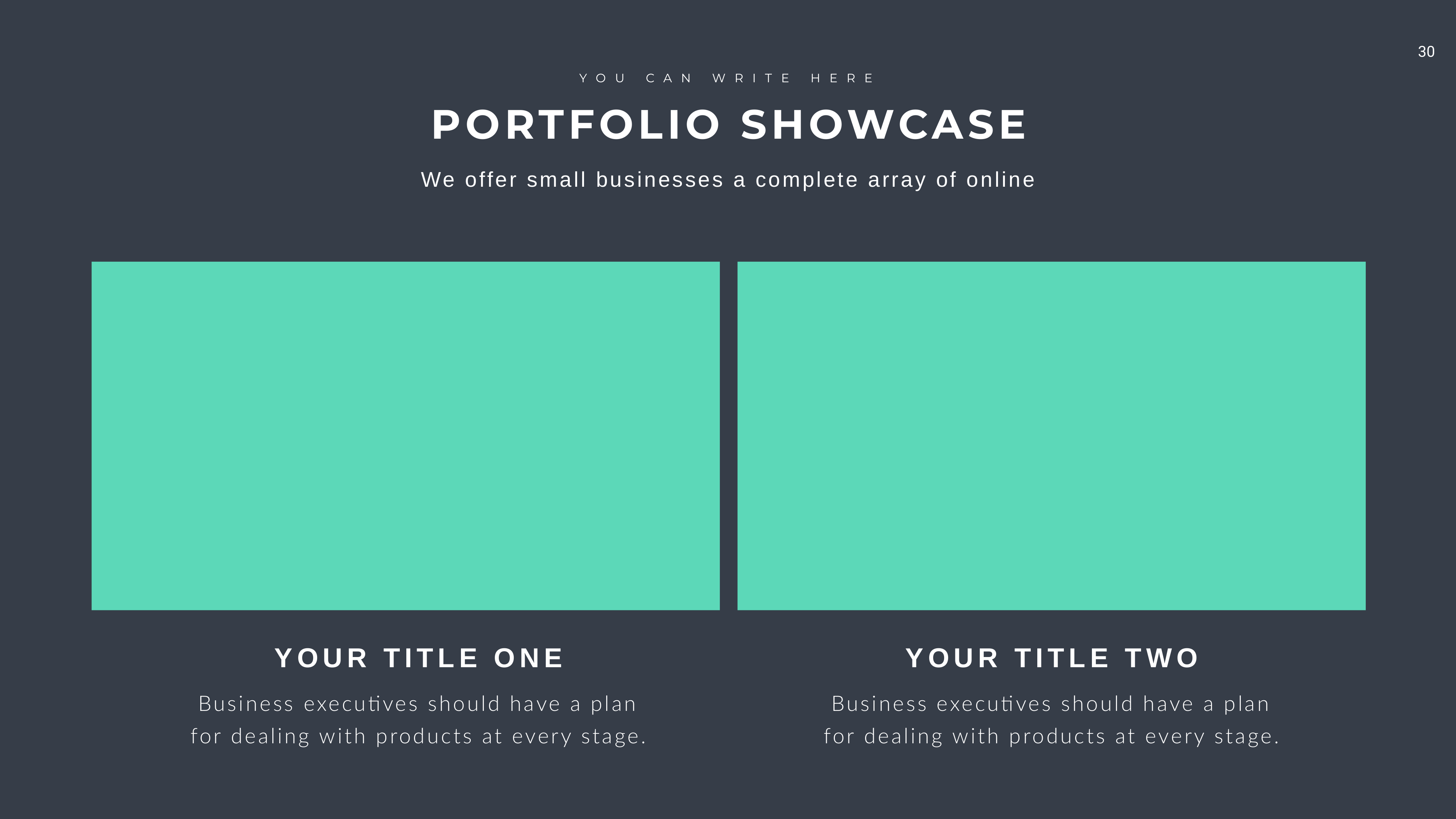

YOU CAN WRITE HERE
PORTFOLIO SHOWCASE
We offer small businesses a complete array of online

YOUR TITLE ONE
Business executives should have a plan for dealing with products at every stage.
YOUR TITLE TWO
Business executives should have a plan for dealing with products at every stage.